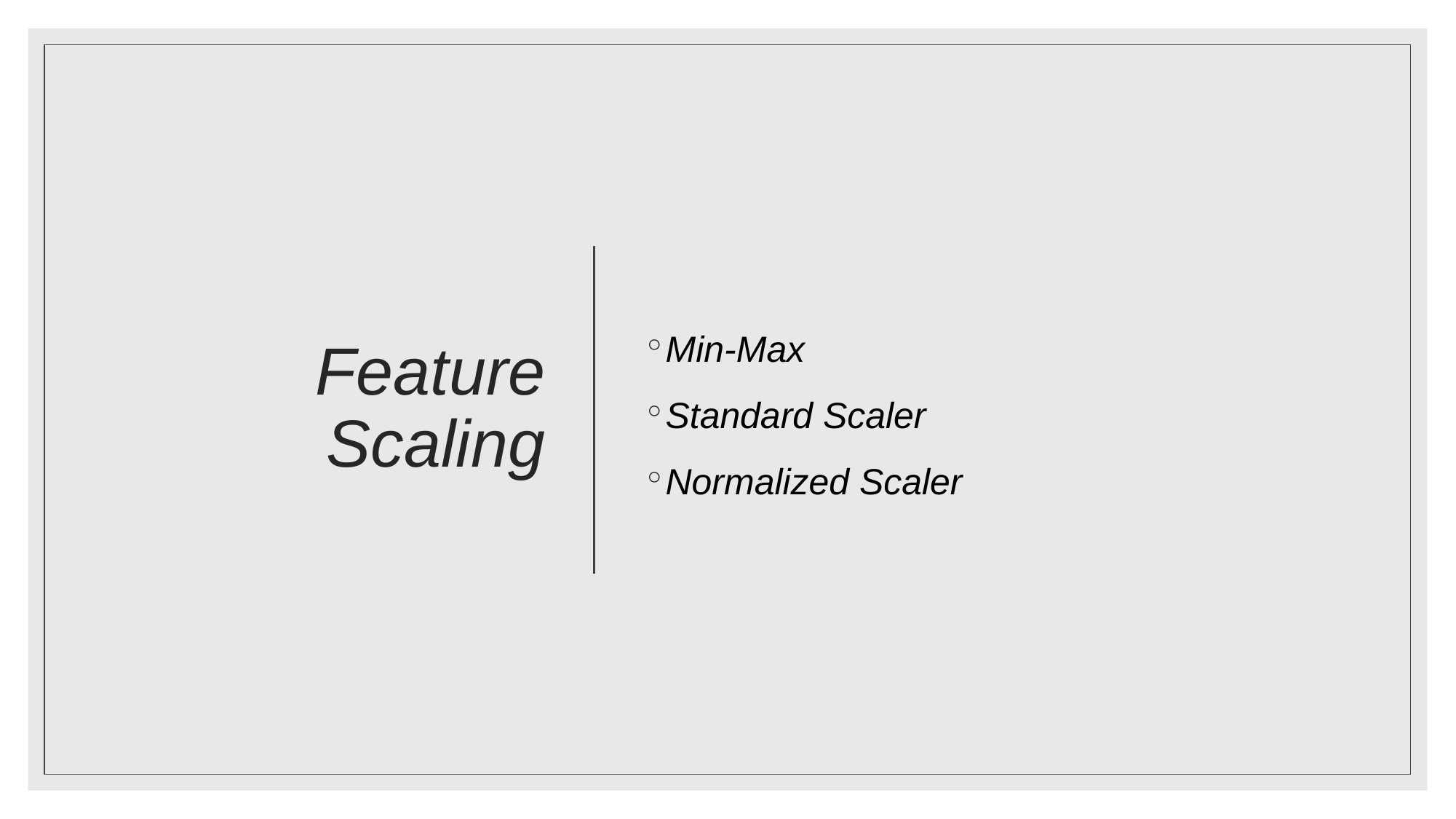

# Feature Scaling
Min-Max
Standard Scaler
Normalized Scaler